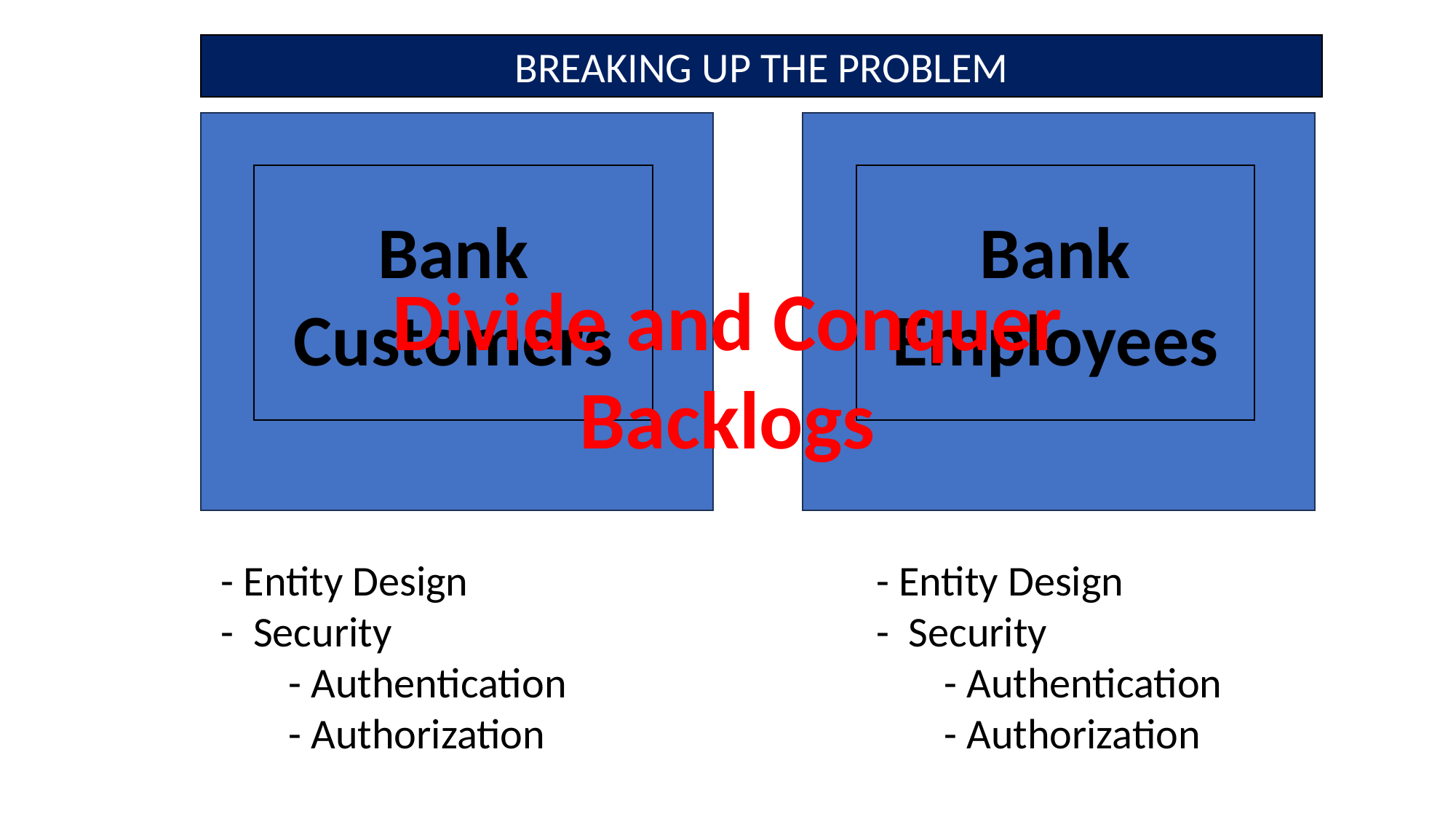

BREAKING UP THE PROBLEM

Bank Customers
Bank Employees
Divide and Conquer
Backlogs
 - Entity Design
 -  Security
        - Authentication
        - Authorization
 - Entity Design
 -  Security
        - Authentication
        - Authorization